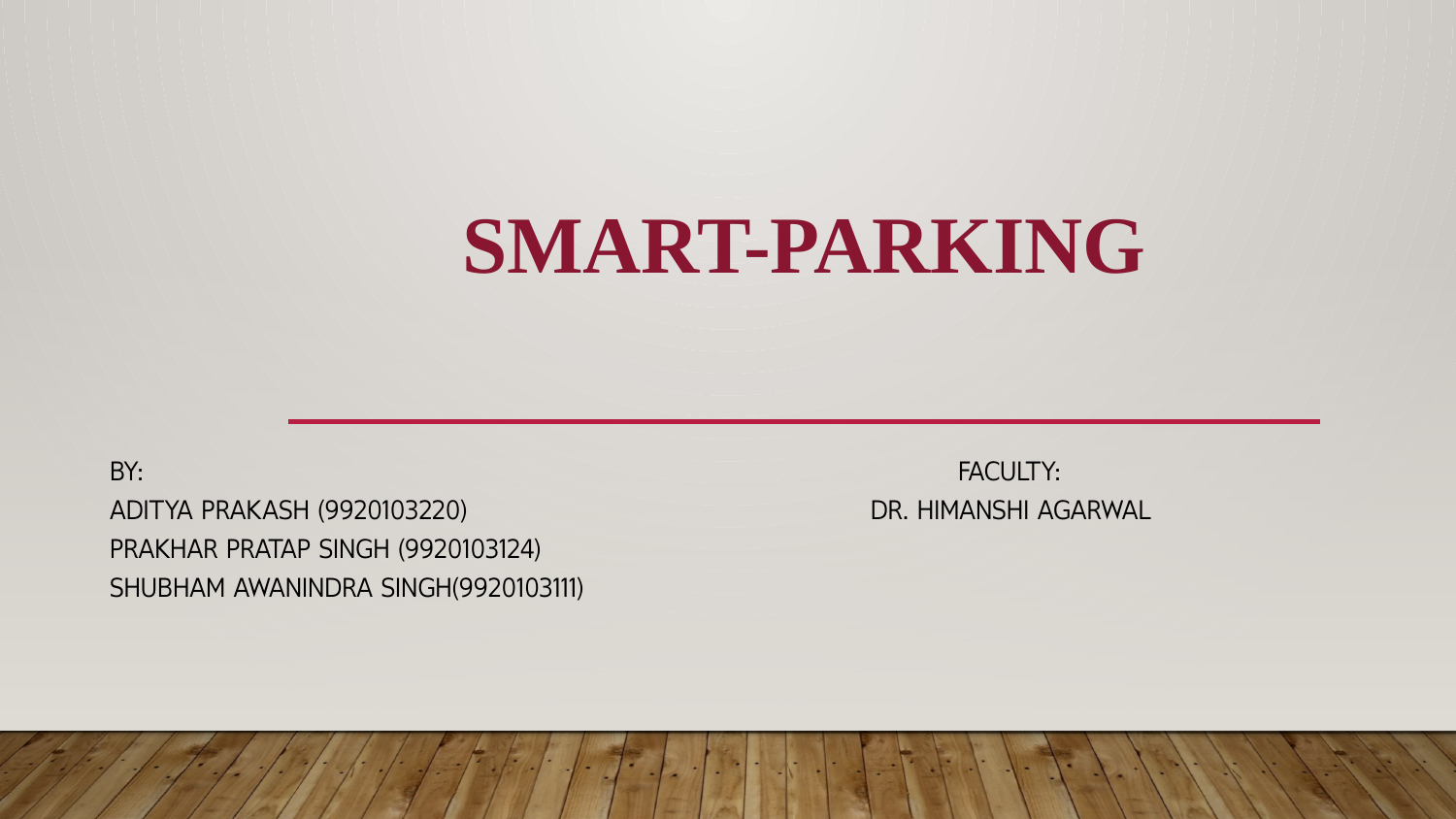

# Smart-Parking
By:                                                                                                   Faculty:
Aditya prakash (9920103220)                                                 Dr. Himanshi Agarwal
Prakhar pratap singh (9920103124)
Shubham Awanindra Singh(9920103111)